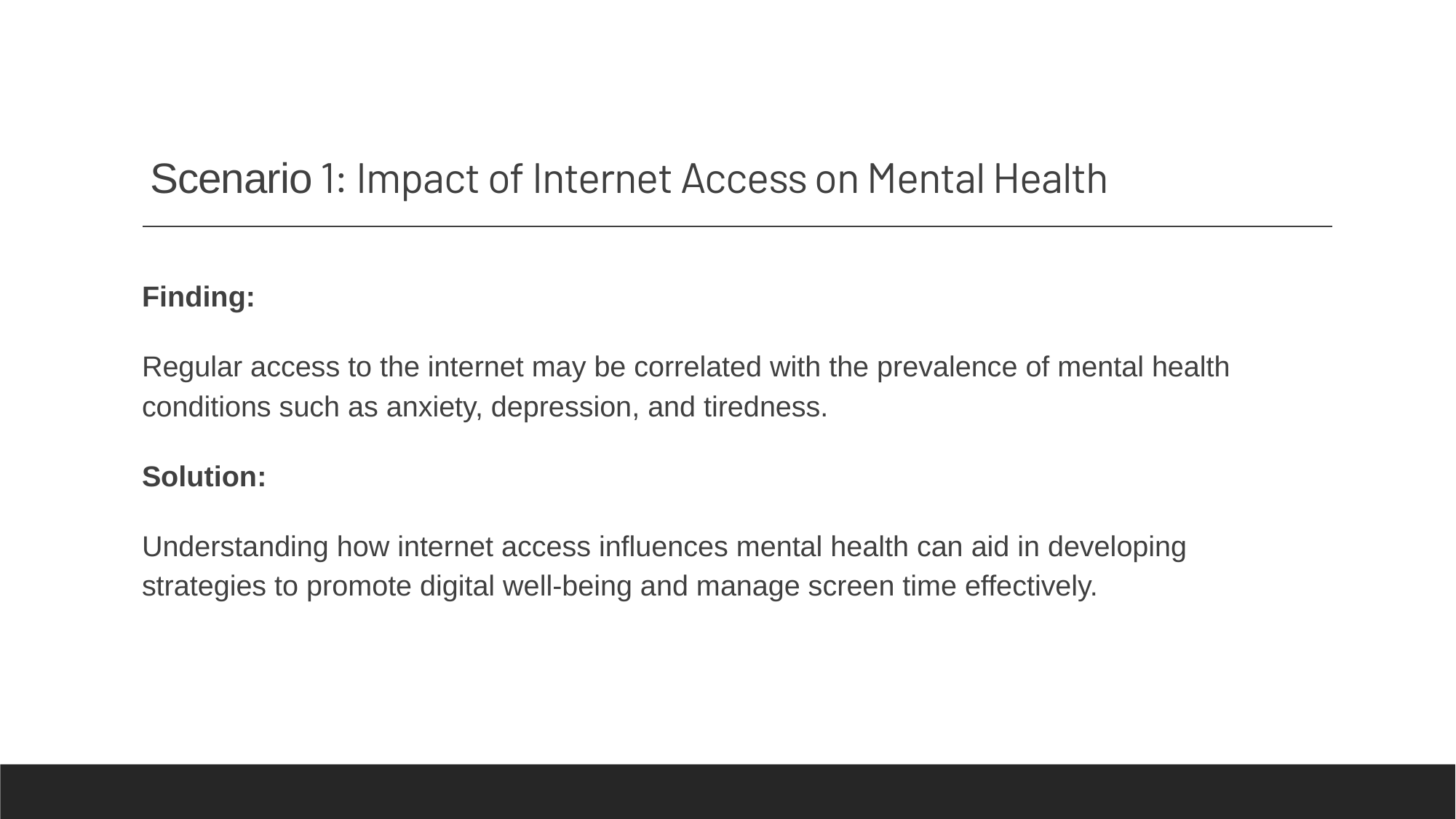

# Scenario 1: Impact of Internet Access on Mental Health
Finding:
Regular access to the internet may be correlated with the prevalence of mental health conditions such as anxiety, depression, and tiredness.
Solution:
Understanding how internet access influences mental health can aid in developing strategies to promote digital well-being and manage screen time effectively.